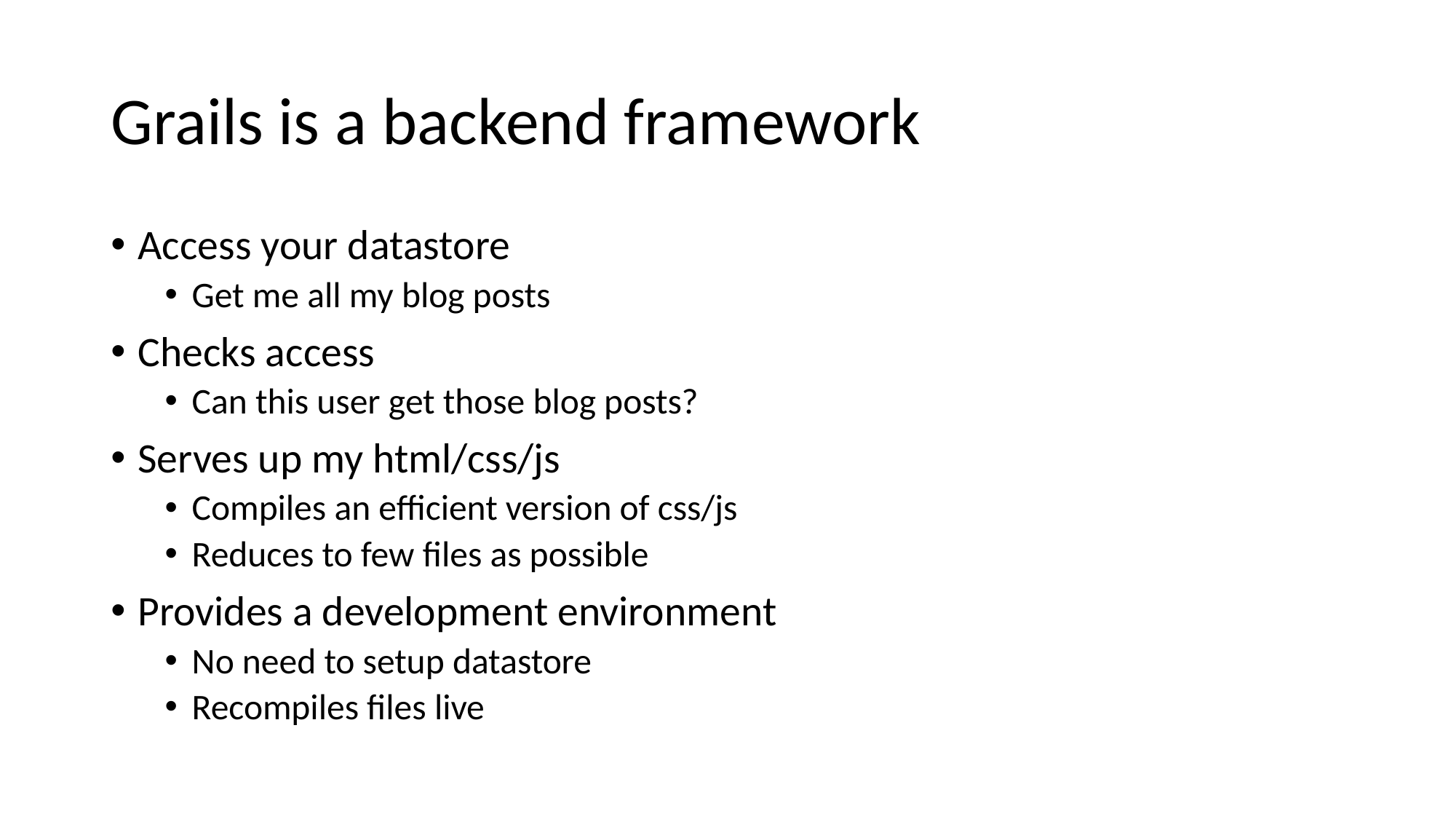

# Grails is a backend framework
Access your datastore
Get me all my blog posts
Checks access
Can this user get those blog posts?
Serves up my html/css/js
Compiles an efficient version of css/js
Reduces to few files as possible
Provides a development environment
No need to setup datastore
Recompiles files live